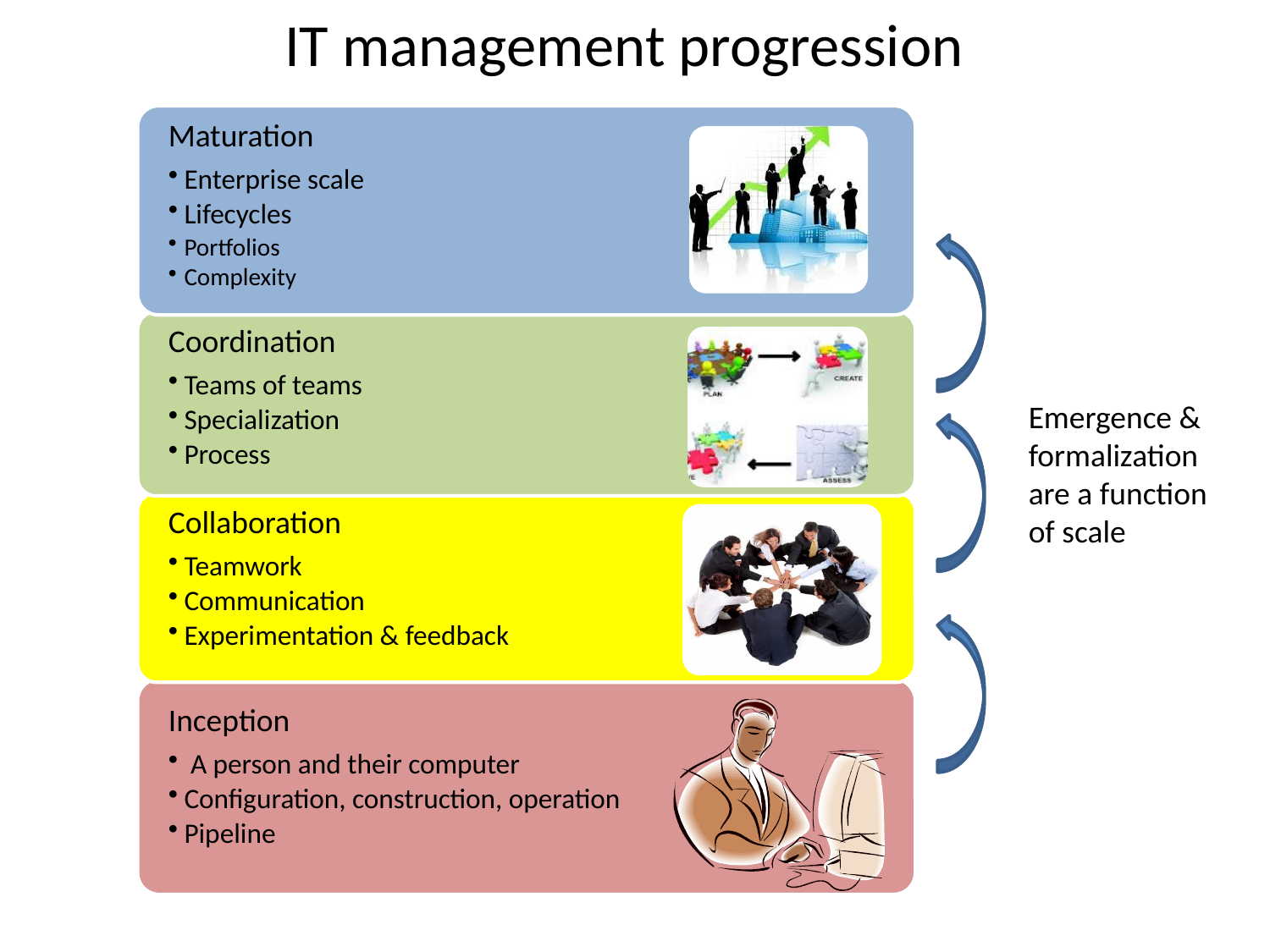

# IT management progression

Maturation
Enterprise scale
Lifecycles
Portfolios
Complexity

Coordination
Teams of teams
Specialization
Process

Emergence & formalization are a function of scale

Collaboration
Teamwork
Communication
Experimentation & feedback

Inception
 A person and their computer
Configuration, construction, operation
Pipeline